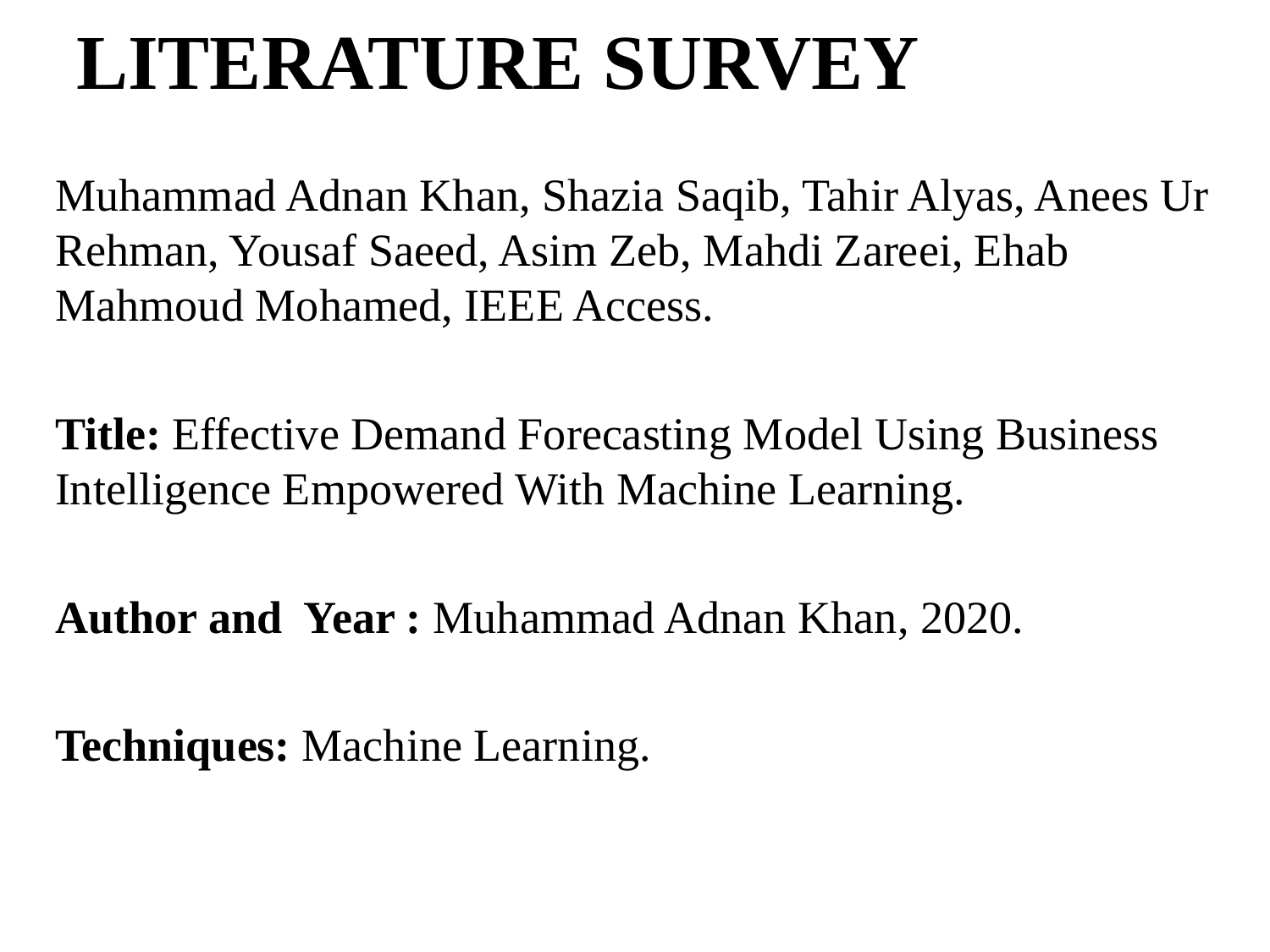

# LITERATURE SURVEY
Muhammad Adnan Khan, Shazia Saqib, Tahir Alyas, Anees Ur Rehman, Yousaf Saeed, Asim Zeb, Mahdi Zareei, Ehab Mahmoud Mohamed, IEEE Access.

Title: Effective Demand Forecasting Model Using Business Intelligence Empowered With Machine Learning.

Author and  Year : Muhammad Adnan Khan, 2020.

Techniques: Machine Learning.